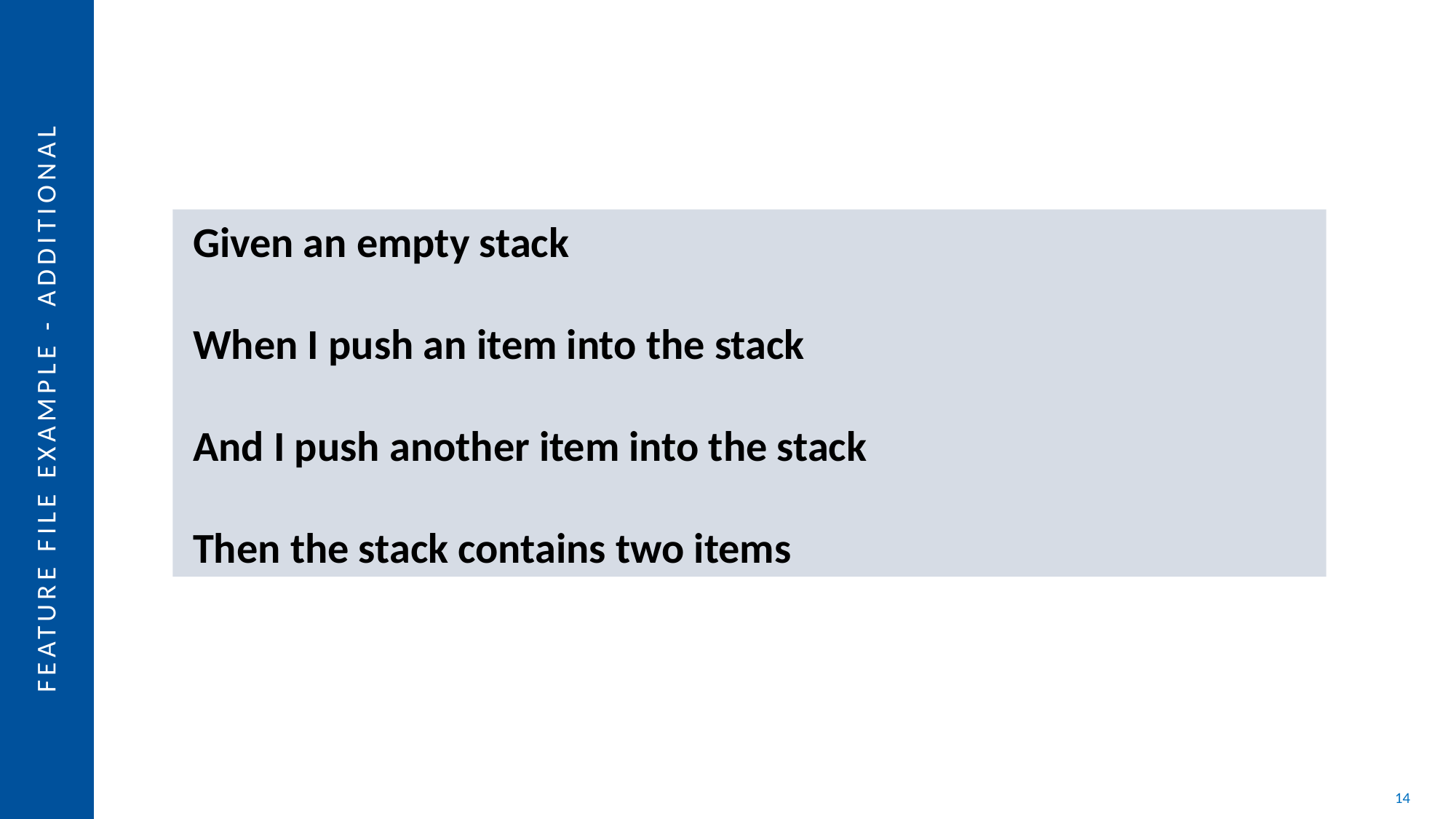

Given an empty stack

 When I push an item into the stack

 And I push another item into the stack

 Then the stack contains two items
# Feature file example - additional